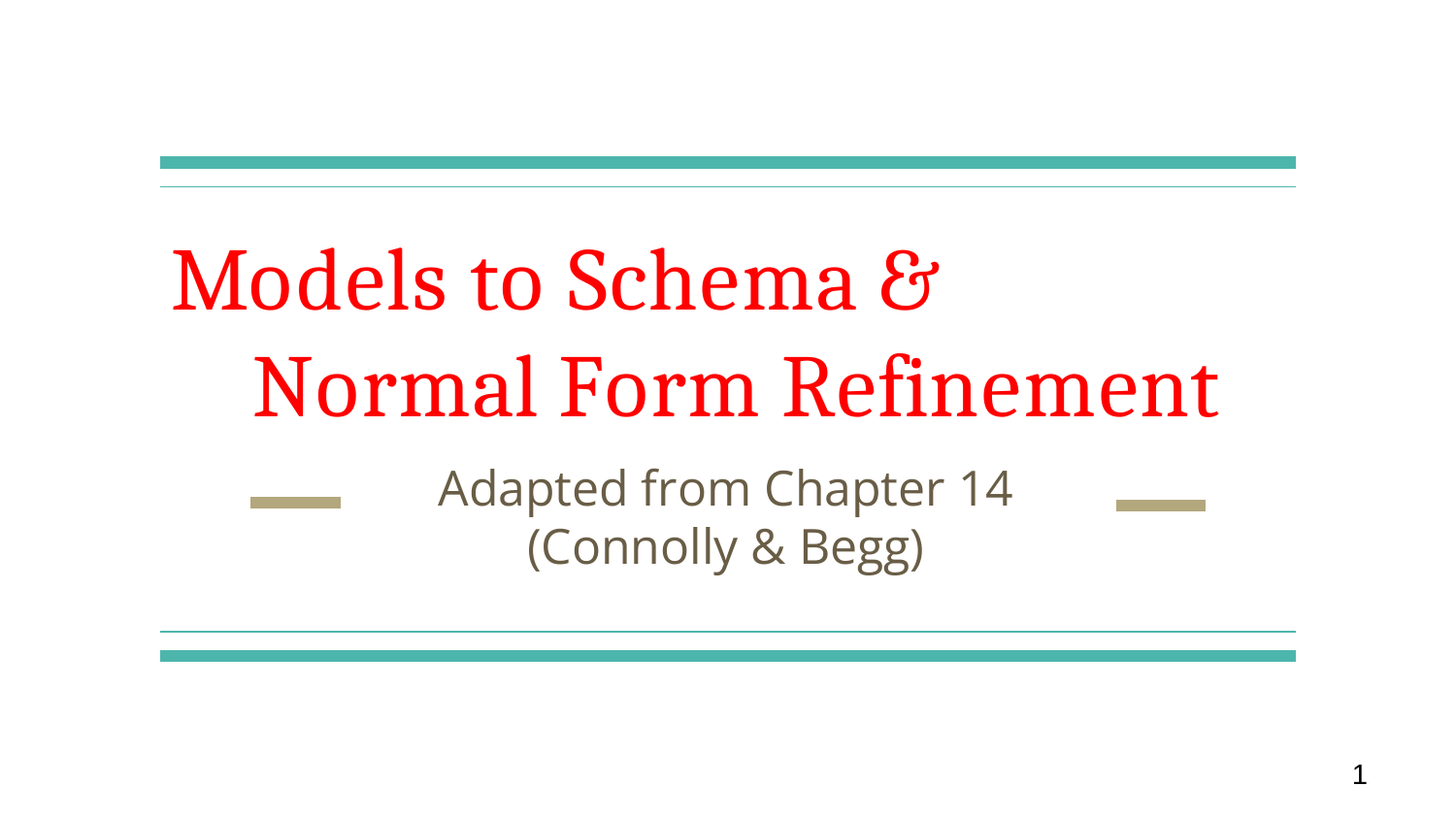

# Models to Schema & Normal Form Refinement
Adapted from Chapter 14 (Connolly & Begg)
1